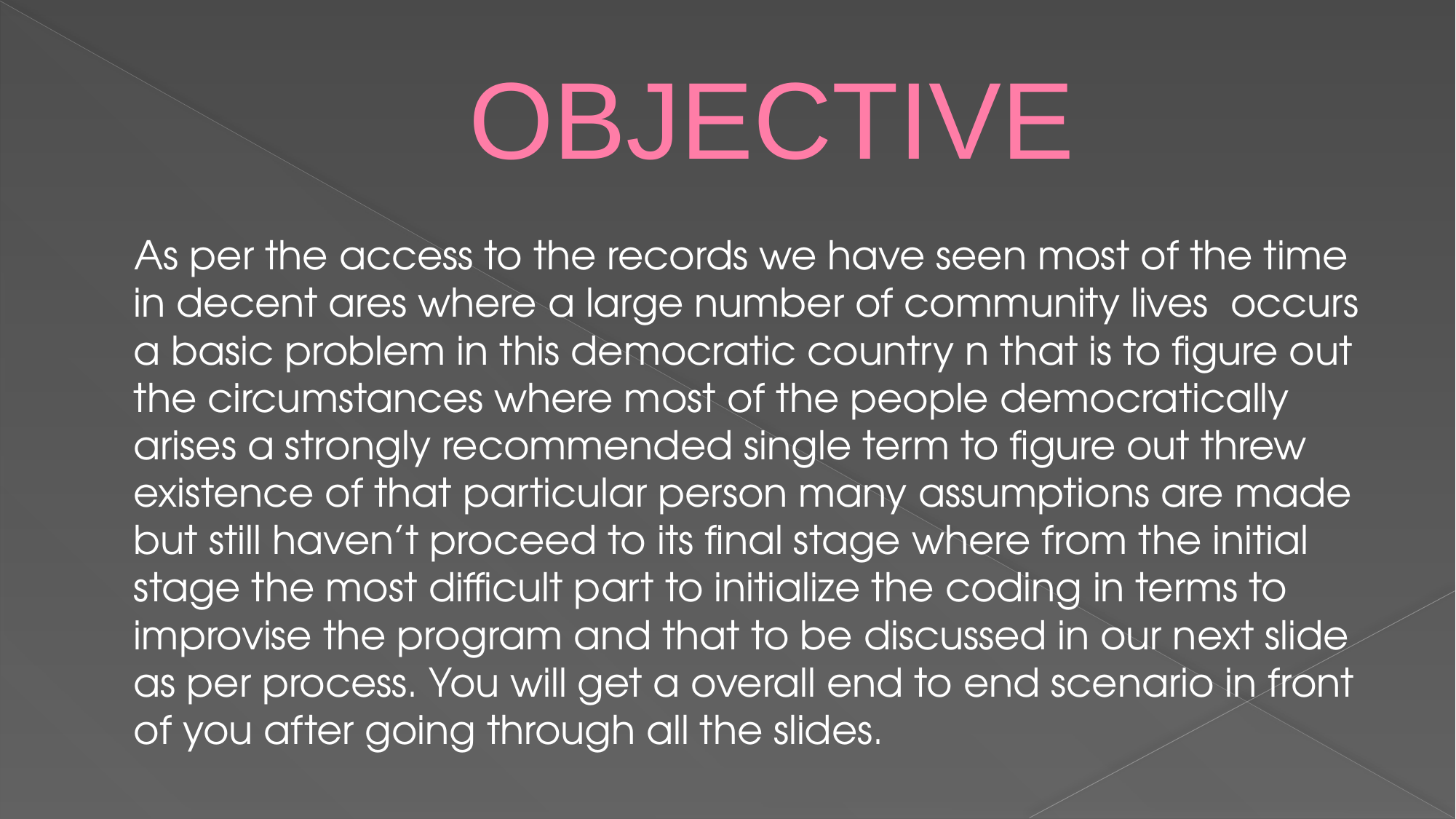

# OBJECTIVE
    As per the access to the records we have seen most of the time in decent ares where a large number of community lives  occurs a basic problem in this democratic country n that is to figure out the circumstances where most of the people democratically arises a strongly recommended single term to figure out threw existence of that particular person many assumptions are made but still haven’t proceed to its final stage where from the initial stage the most difficult part to initialize the coding in terms to improvise the program and that to be discussed in our next slide as per process. You will get a overall end to end scenario in front of you after going through all the slides.